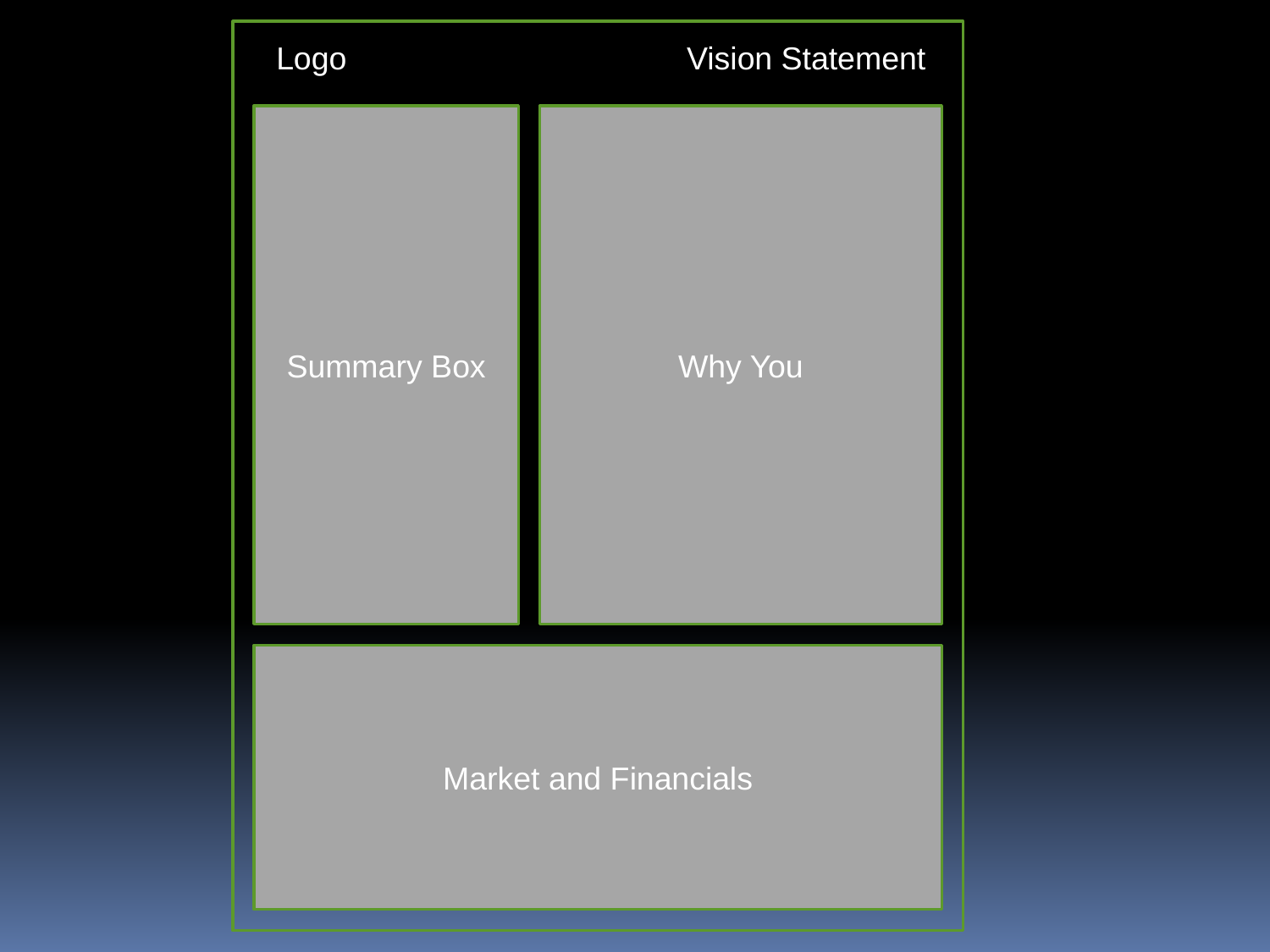

Logo
Vision Statement
Summary Box
Why You
Market and Financials